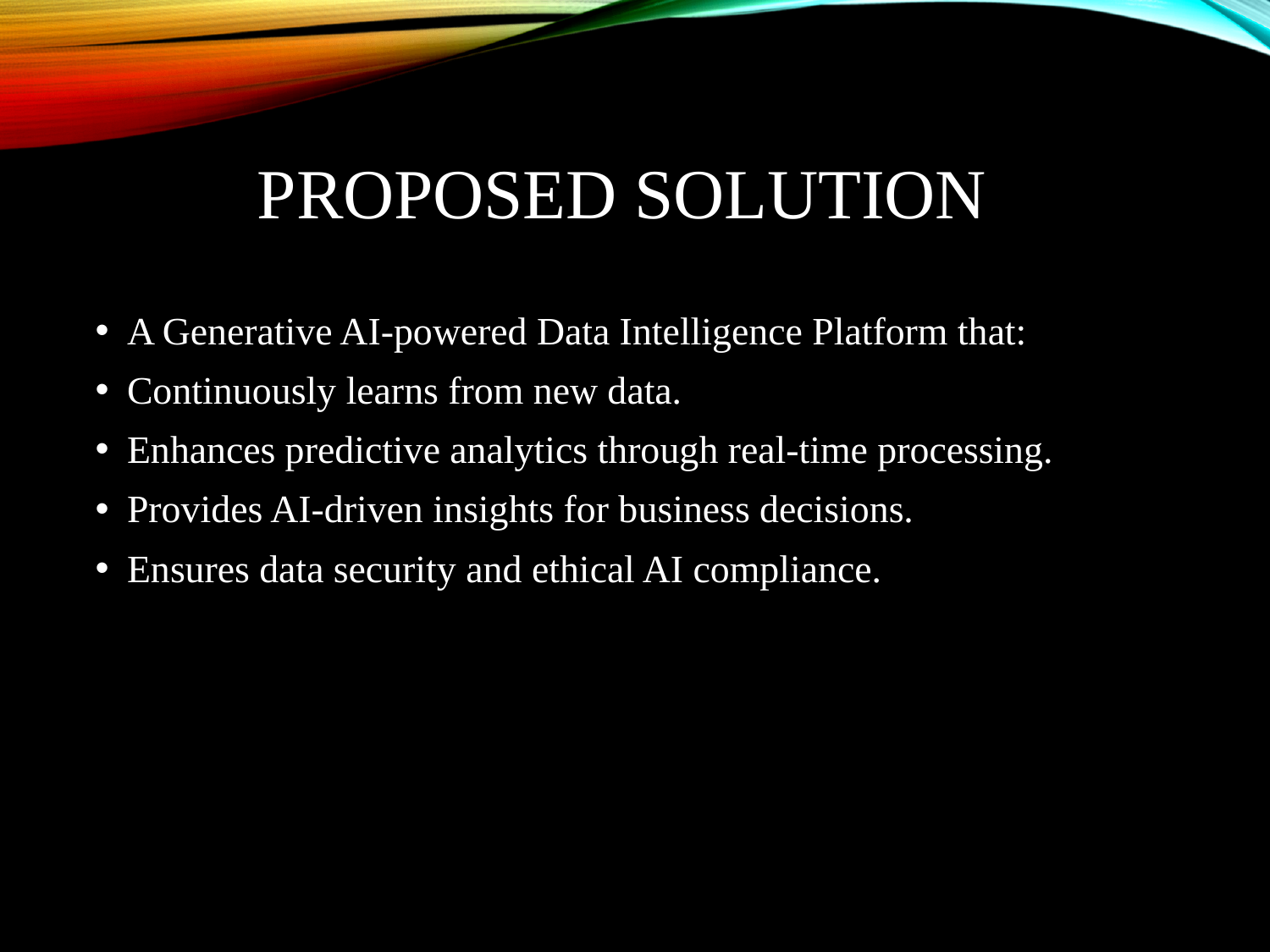

# Proposed Solution
A Generative AI-powered Data Intelligence Platform that:
Continuously learns from new data.
Enhances predictive analytics through real-time processing.
Provides AI-driven insights for business decisions.
Ensures data security and ethical AI compliance.